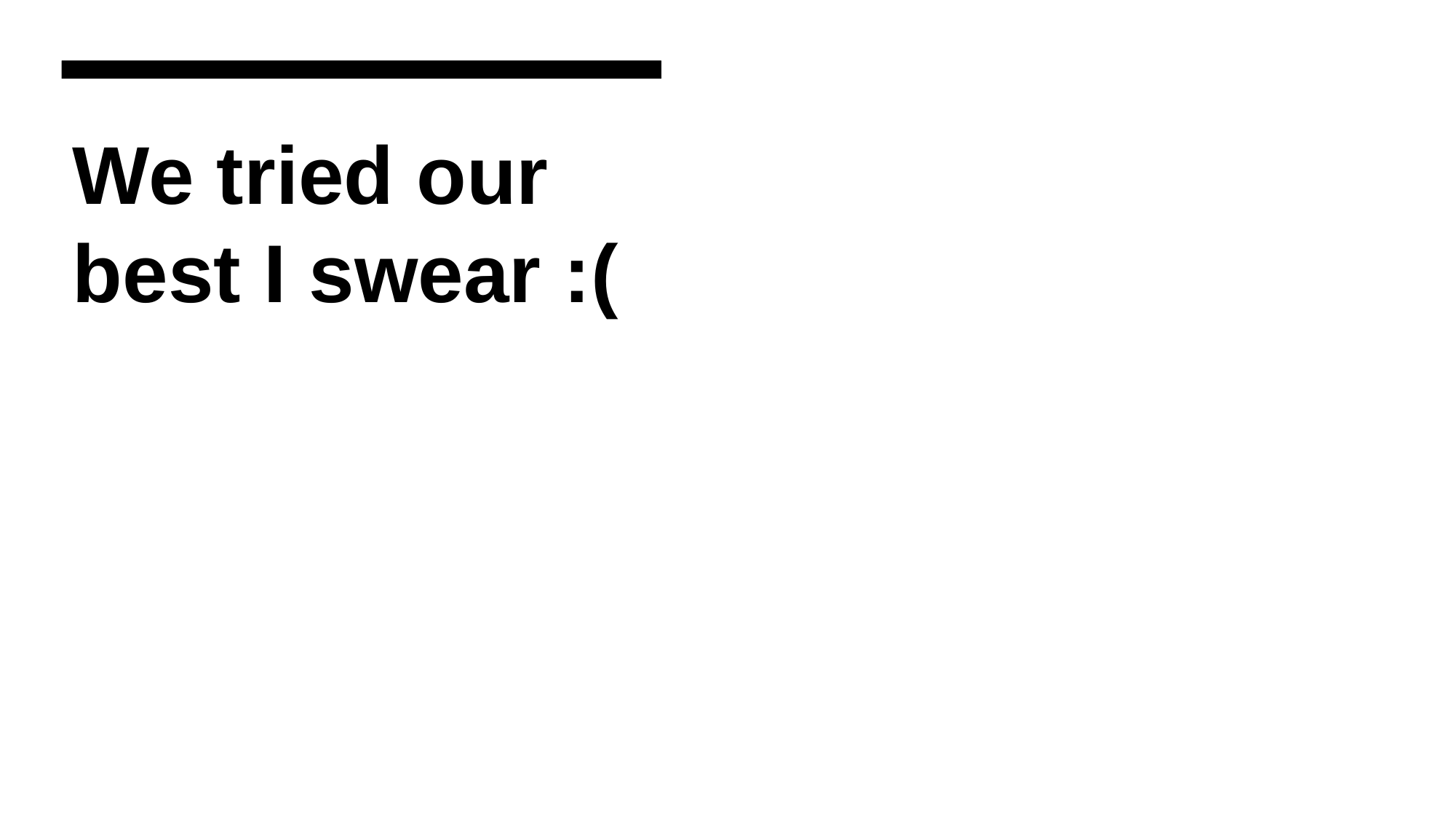

# We tried our best I swear :(